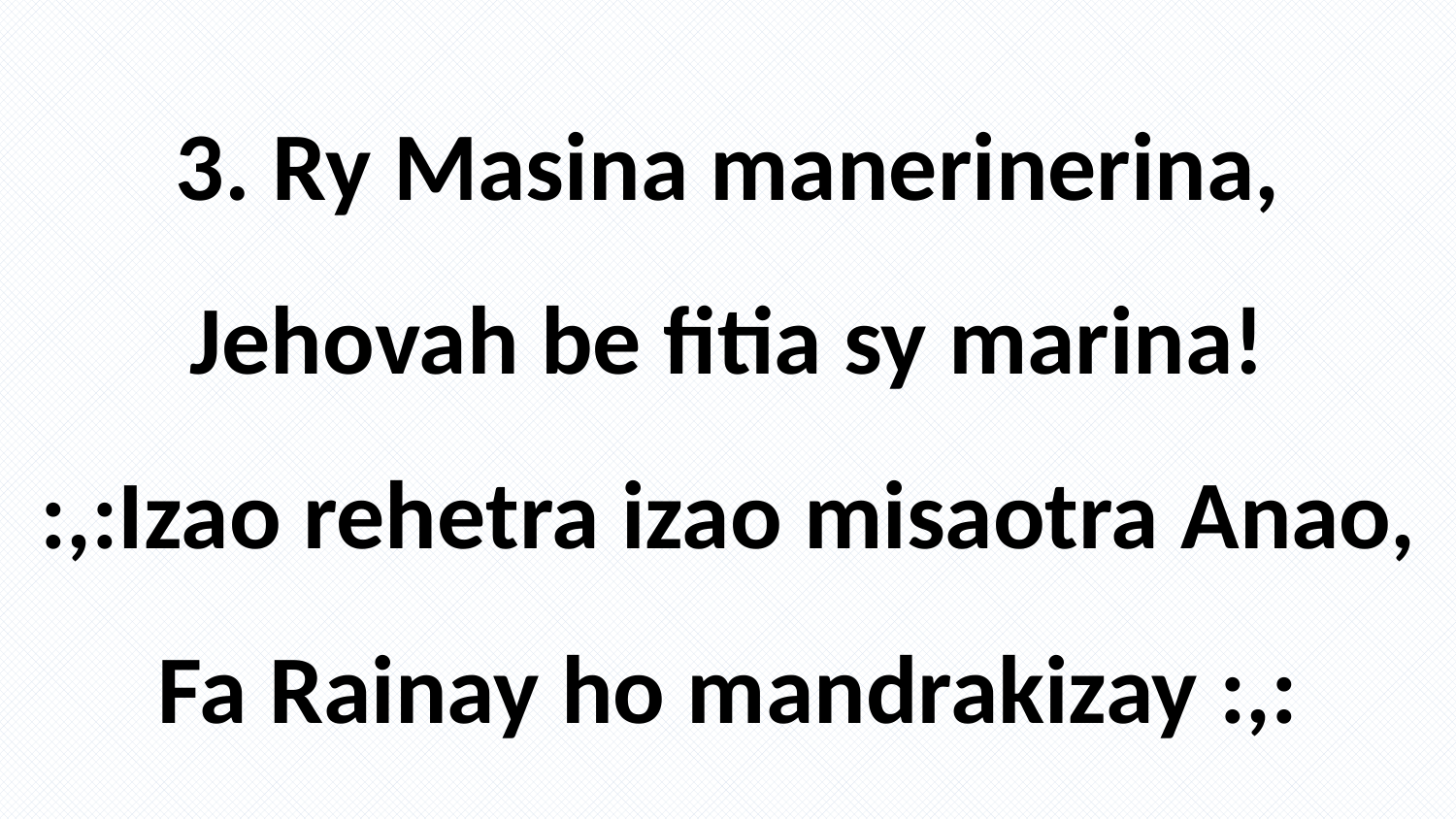

3. Ry Masina manerinerina,
Jehovah be fitia sy marina!
:,:Izao rehetra izao misaotra Anao,
Fa Rainay ho mandrakizay :,: